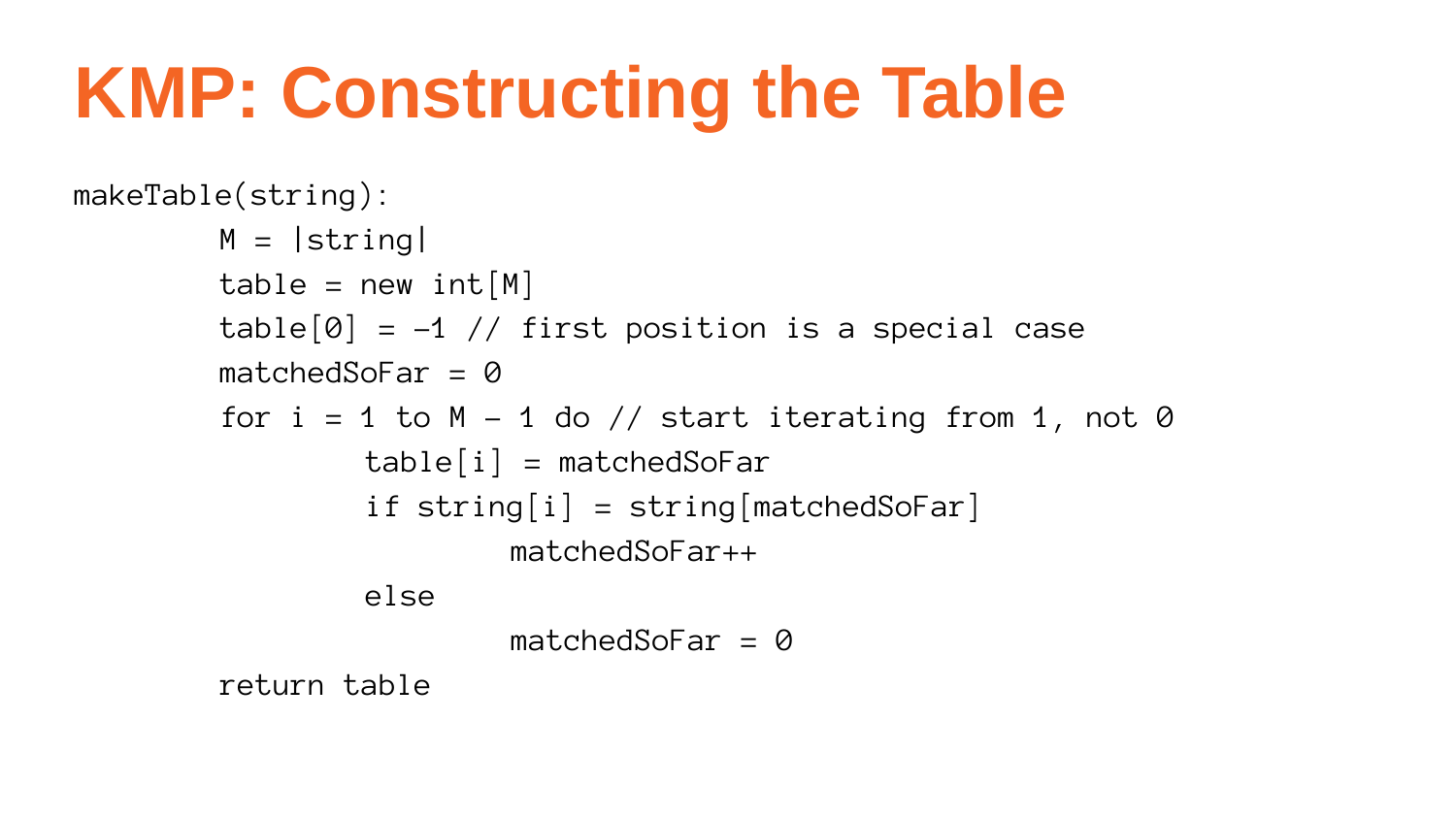

KMP: Constructing the Table
makeTable(string):
	M = |string|
	table = new int[M]
	table[0] = -1 // first position is a special case
	matchedSoFar = 0
	for i = 1 to M - 1 do // start iterating from 1, not 0
		table[i] = matchedSoFar
		if string[i] = string[matchedSoFar]
			matchedSoFar++
		else
			matchedSoFar = 0
	return table